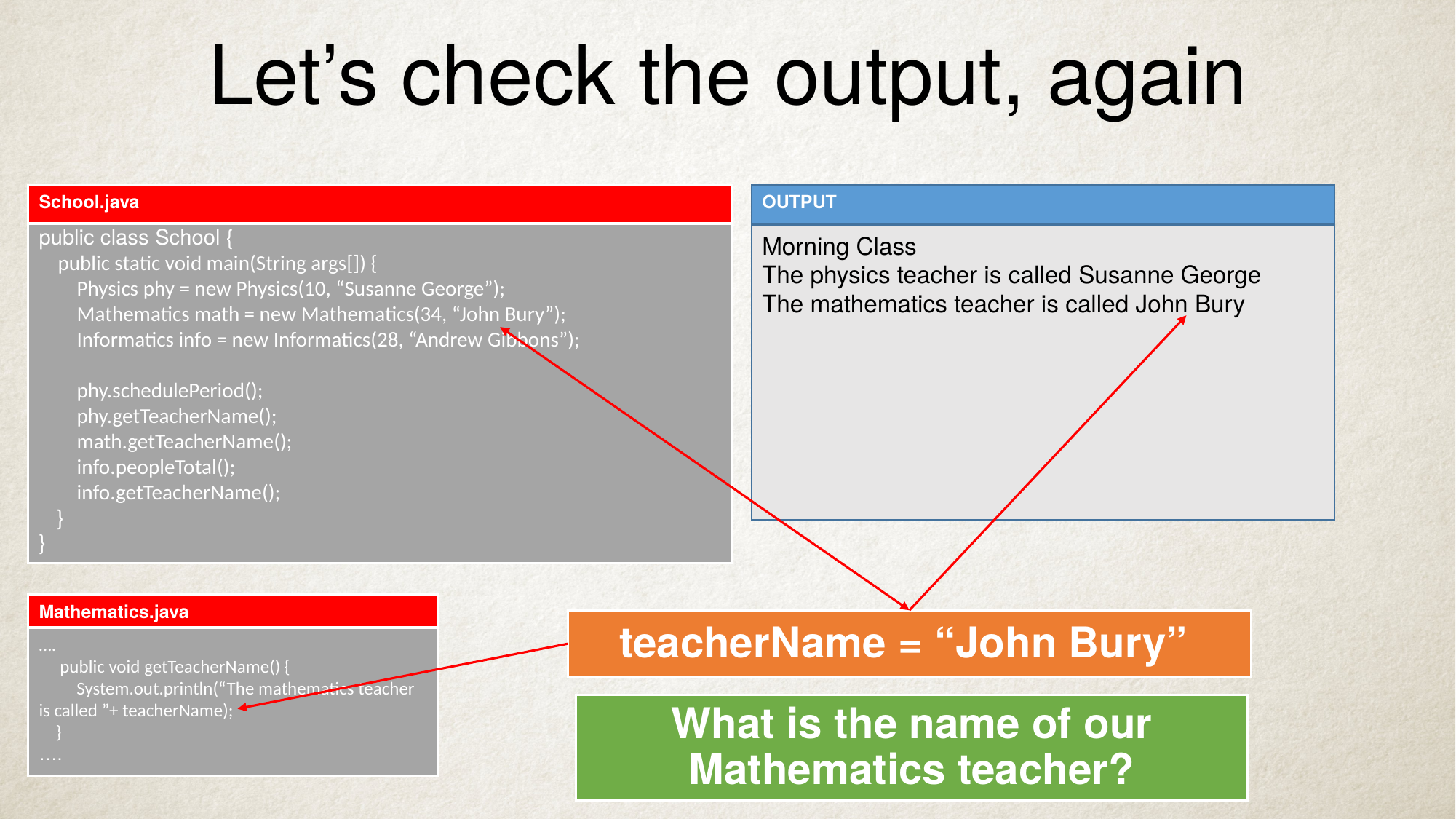

# Let’s check the output, again
School.java
OUTPUT
public class School {
    public static void main(String args[]) {
        Physics phy = new Physics(10, “Susanne George”);
        Mathematics math = new Mathematics(34, “John Bury”);
        Informatics info = new Informatics(28, “Andrew Gibbons”);

        phy.schedulePeriod();
        phy.getTeacherName();
        math.getTeacherName();
        info.peopleTotal();
        info.getTeacherName();
   }
}
Morning Class
The physics teacher is called Susanne George
The mathematics teacher is called John Bury
Mathematics.java
teacherName = “John Bury”
….
     public void getTeacherName() {
         System.out.println(“The mathematics teacher is called ”+ teacherName);
    }
….
What is the name of our Mathematics teacher?